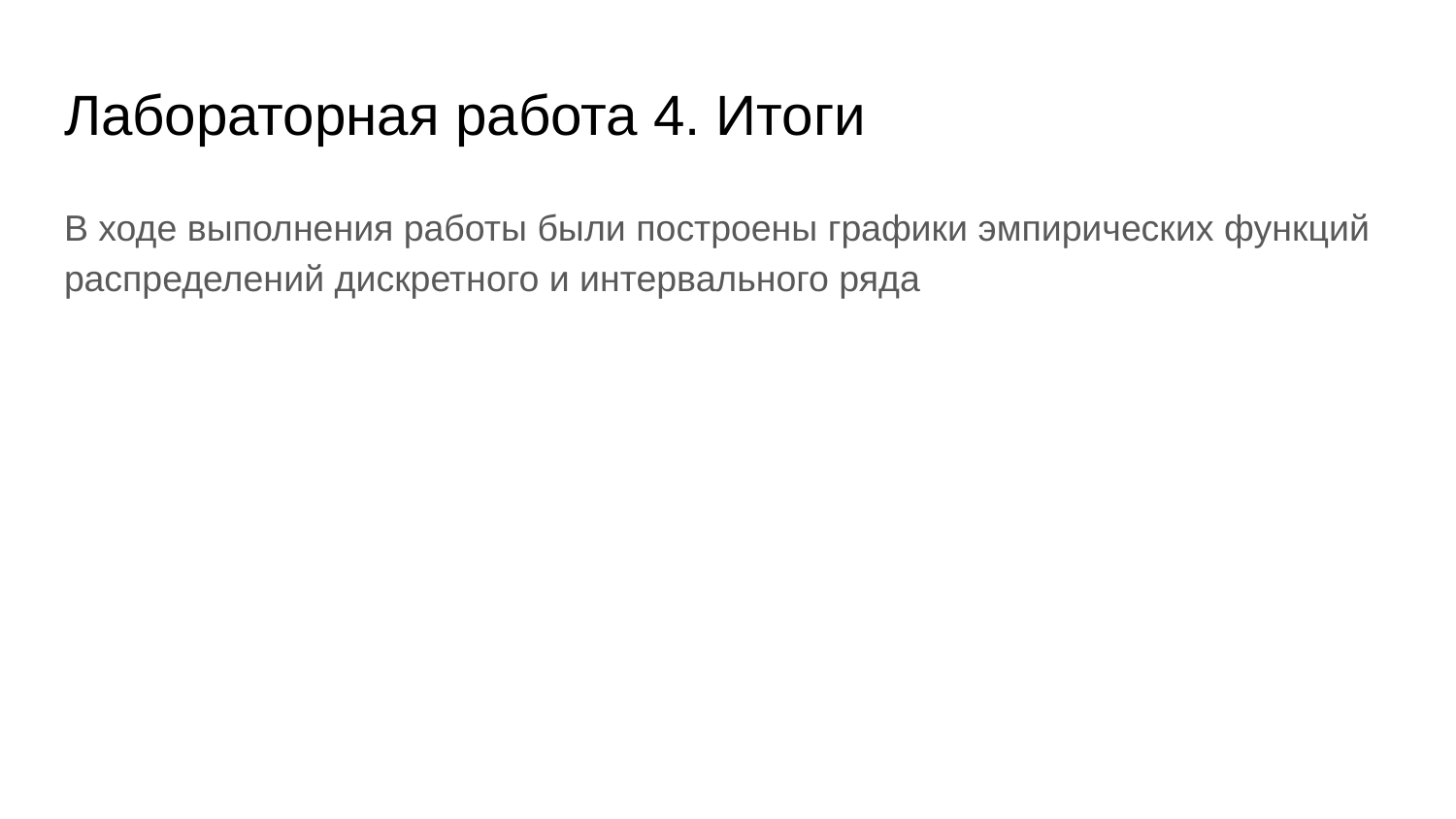

# Лабораторная работа 4. Итоги
В ходе выполнения работы были построены графики эмпирических функций распределений дискретного и интервального ряда